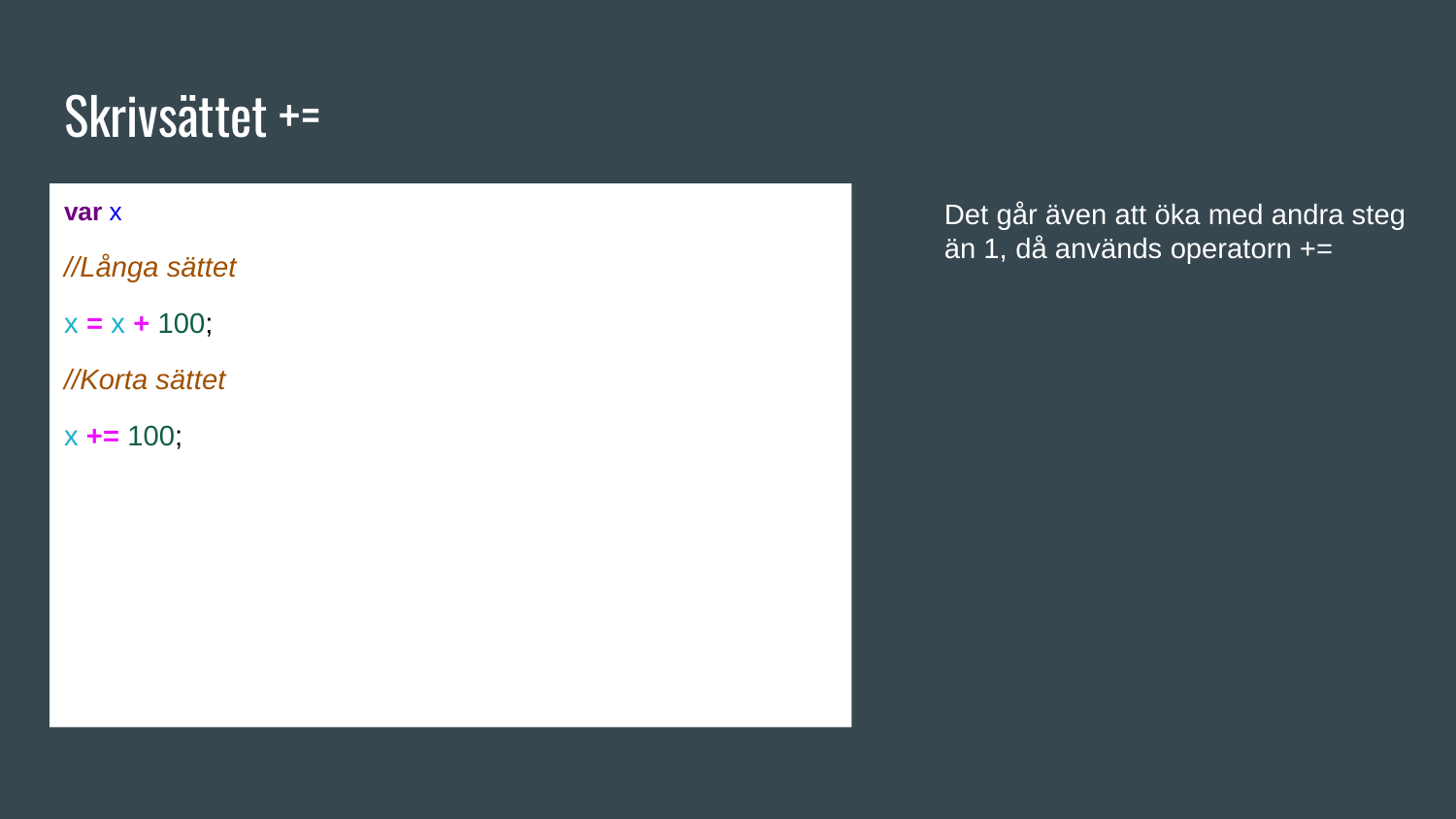

# Skrivsättet +=
Det går även att öka med andra steg än 1, då används operatorn +=

var x
//Långa sättet
x = x + 100;
//Korta sättet
x += 100;